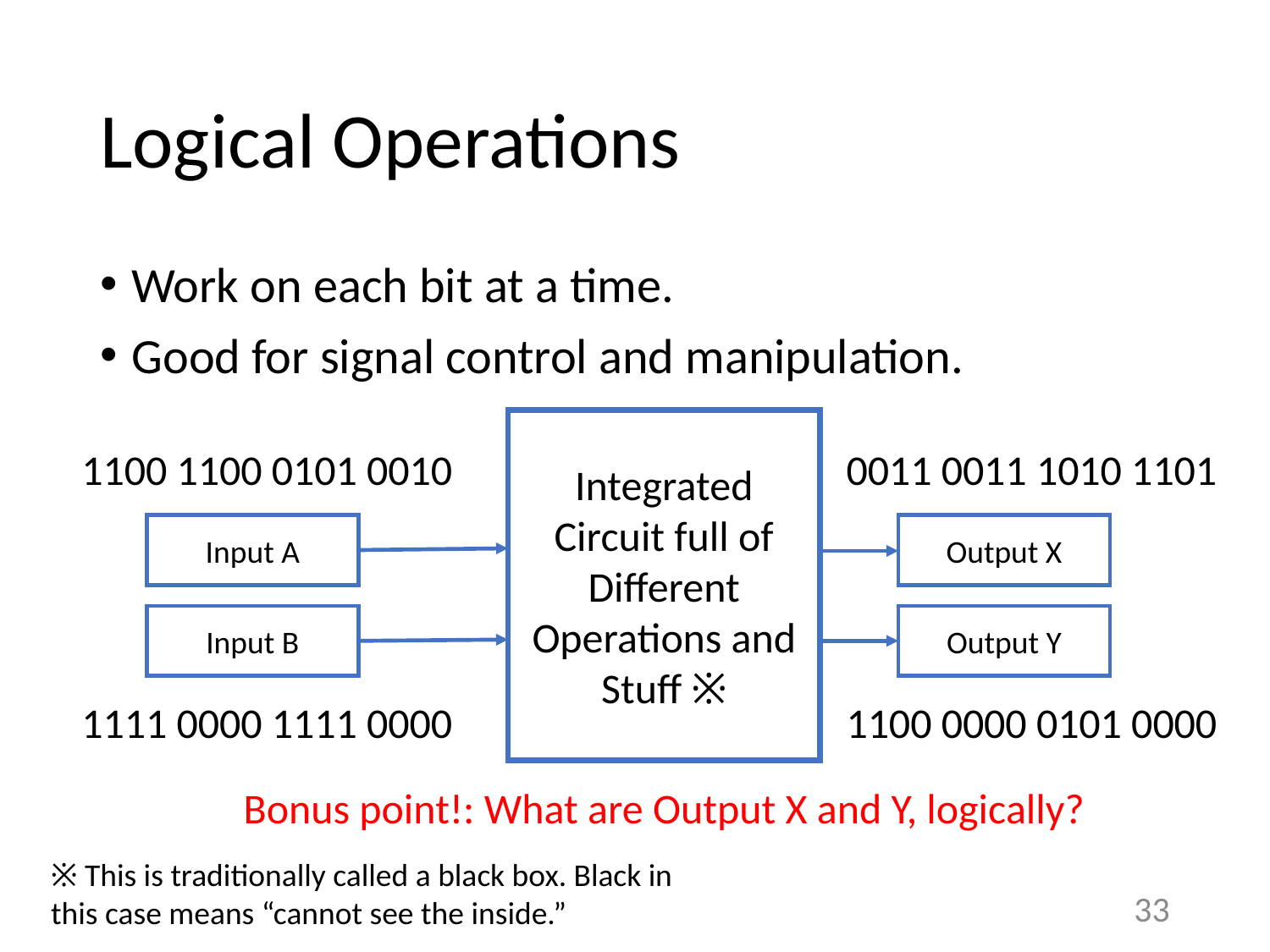

# Logical Operations
Work on each bit at a time.
Good for signal control and manipulation.
Integrated Circuit full of Different Operations and Stuff ※
1100 1100 0101 0010
0011 0011 1010 1101
Input A
Output X
Input B
Output Y
1111 0000 1111 0000
1100 0000 0101 0000
Bonus point!: What are Output X and Y, logically?
※ This is traditionally called a black box. Black in this case means “cannot see the inside.”
33